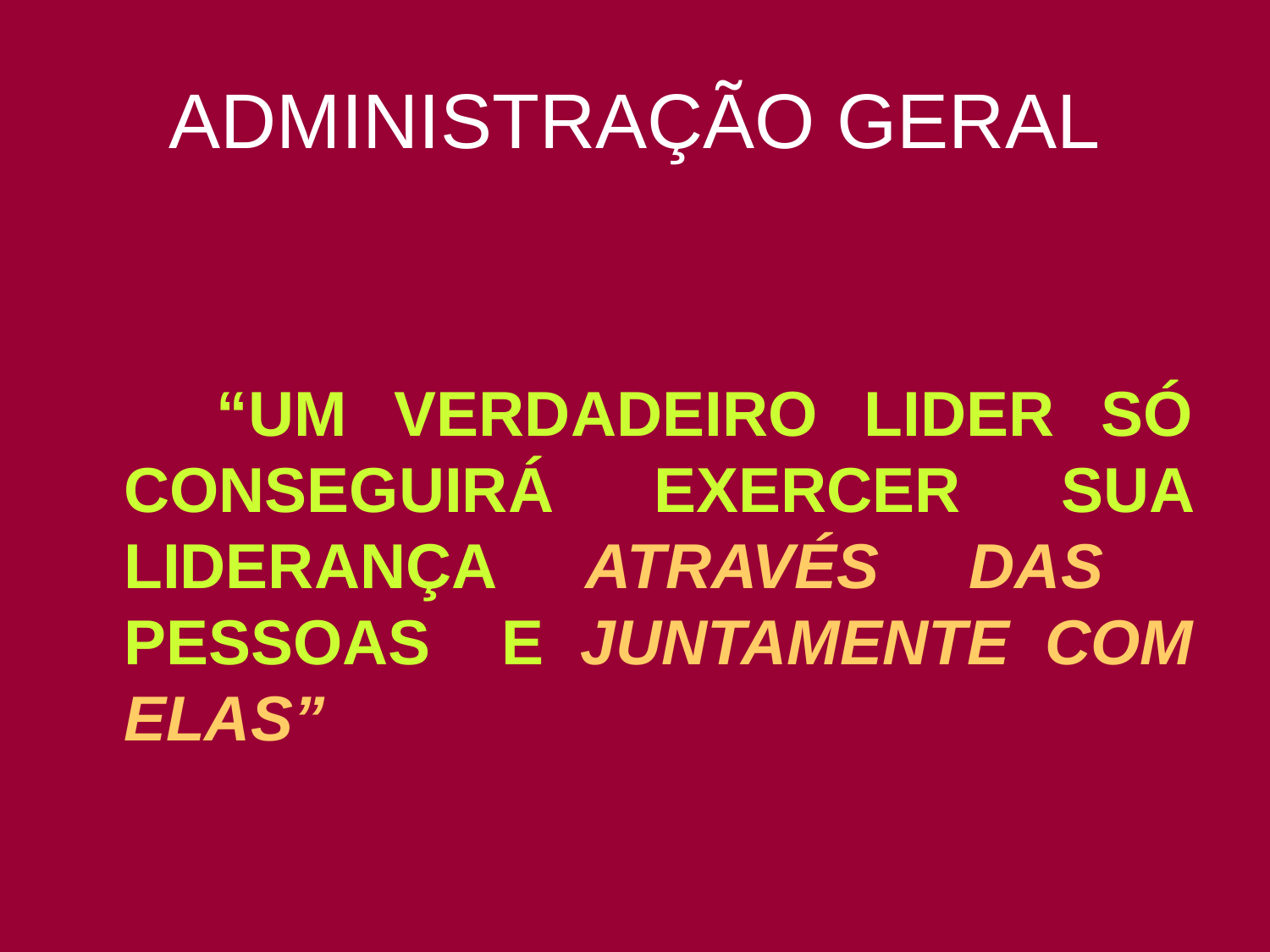

# ADMINISTRAÇÃO GERAL
   “UM VERDADEIRO LIDER SÓ CONSEGUIRÁ EXERCER SUA LIDERANÇA ATRAVÉS DAS  PESSOAS  E JUNTAMENTE COM ELAS”